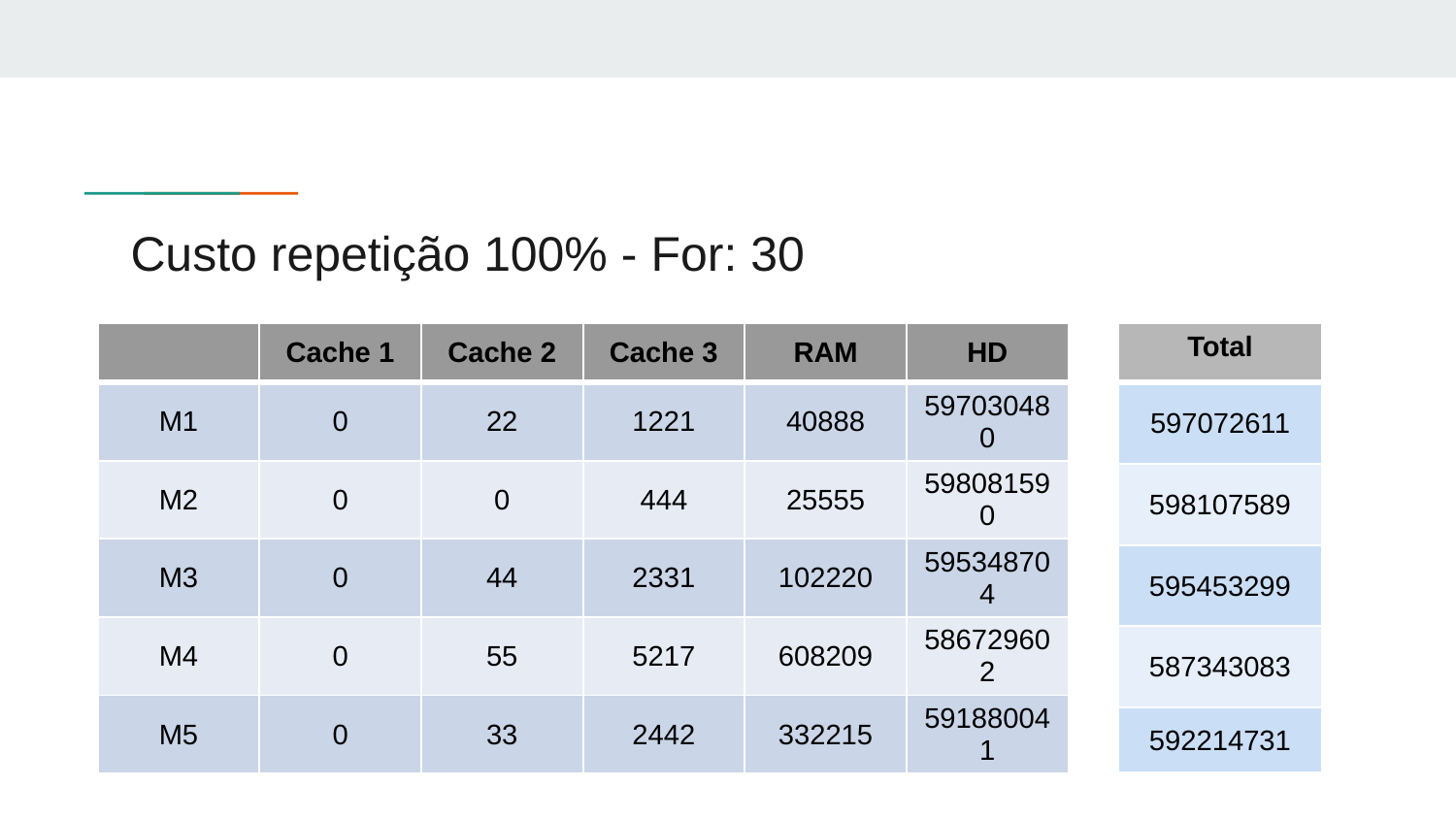

# Custo repetição 100% - For: 30
|  | Cache 1 | Cache 2 | Cache 3 | RAM | HD |
| --- | --- | --- | --- | --- | --- |
| M1 | 0 | 22 | 1221 | 40888 | 597030480 |
| M2 | 0 | 0 | 444 | 25555 | 598081590 |
| M3 | 0 | 44 | 2331 | 102220 | 595348704 |
| M4 | 0 | 55 | 5217 | 608209 | 586729602 |
| M5 | 0 | 33 | 2442 | 332215 | 591880041 |
| Total |
| --- |
| 597072611 |
| 598107589 |
| 595453299 |
| 587343083 |
| 592214731 |